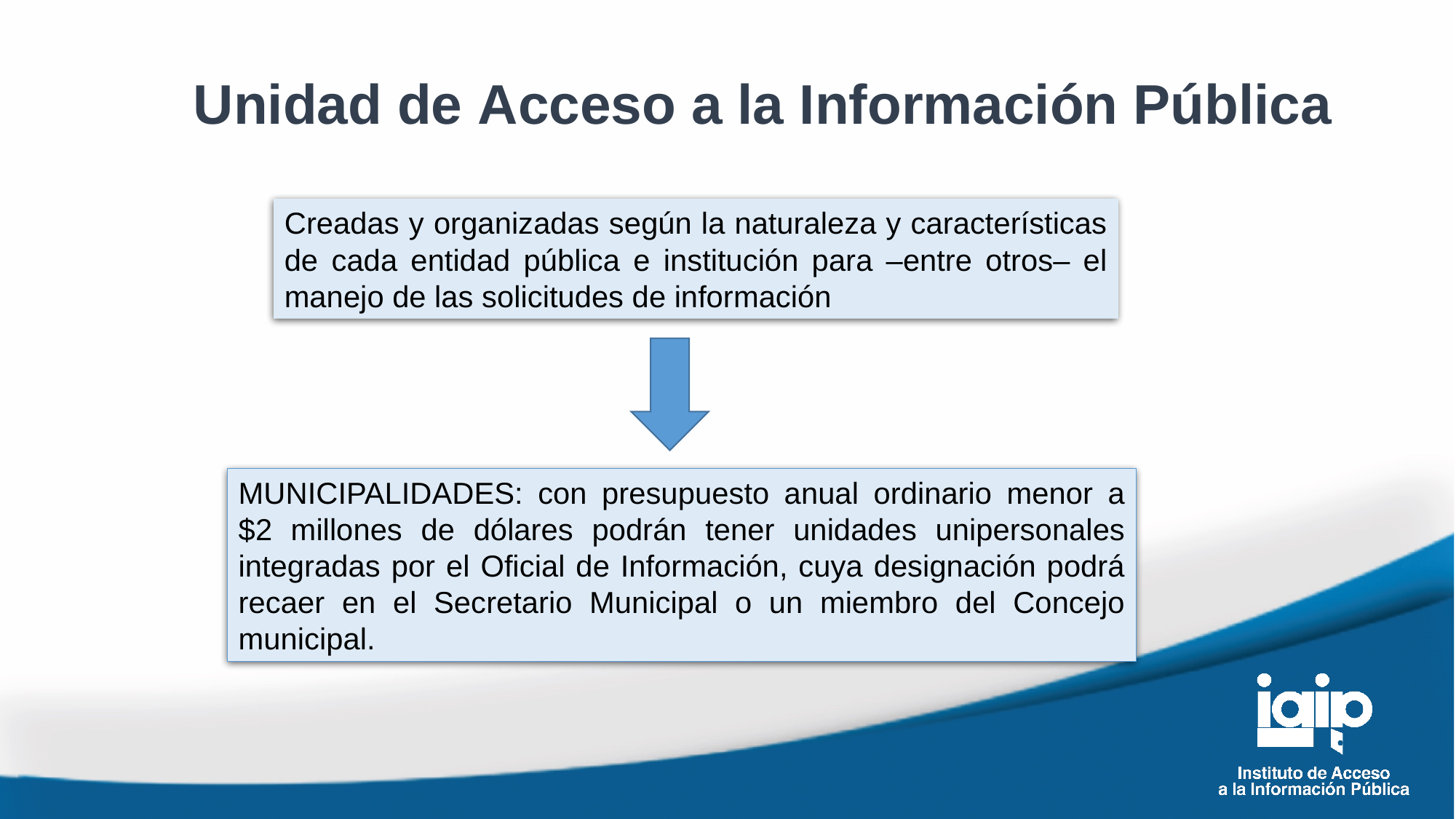

Unidad de Acceso a la Información Pública
Creadas y organizadas según la naturaleza y características de cada entidad pública e institución para –entre otros– el manejo de las solicitudes de información

MUNICIPALIDADES: con presupuesto anual ordinario menor a $2 millones de dólares podrán tener unidades unipersonales integradas por el Oficial de Información, cuya designación podrá recaer en el Secretario Municipal o un miembro del Concejo municipal.